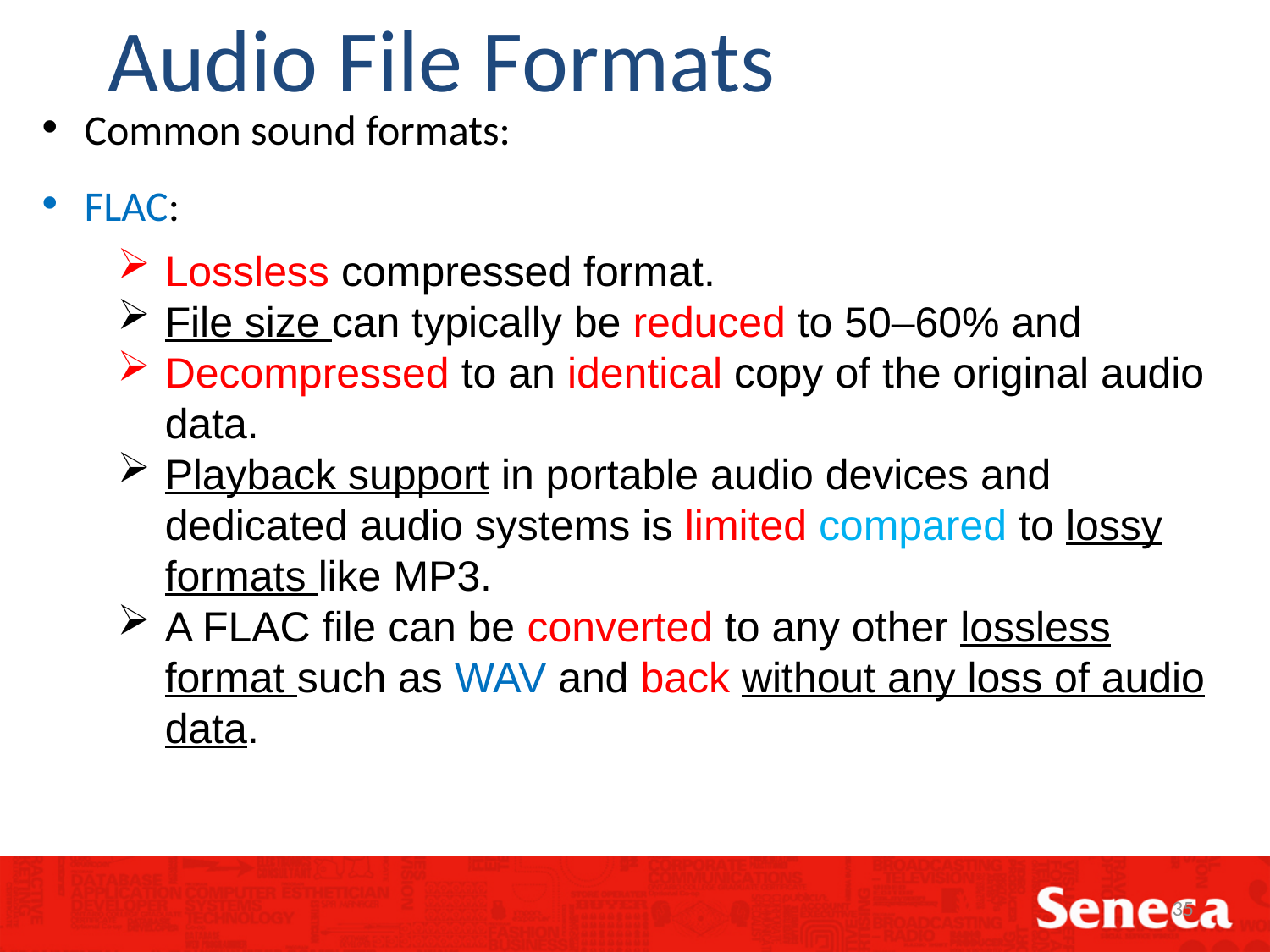

Audio File Formats
Common sound formats:
FLAC:
Lossless compressed format.
File size can typically be reduced to 50–60% and
Decompressed to an identical copy of the original audio data.
Playback support in portable audio devices and dedicated audio systems is limited compared to lossy formats like MP3.
A FLAC file can be converted to any other lossless format such as WAV and back without any loss of audio data.

35